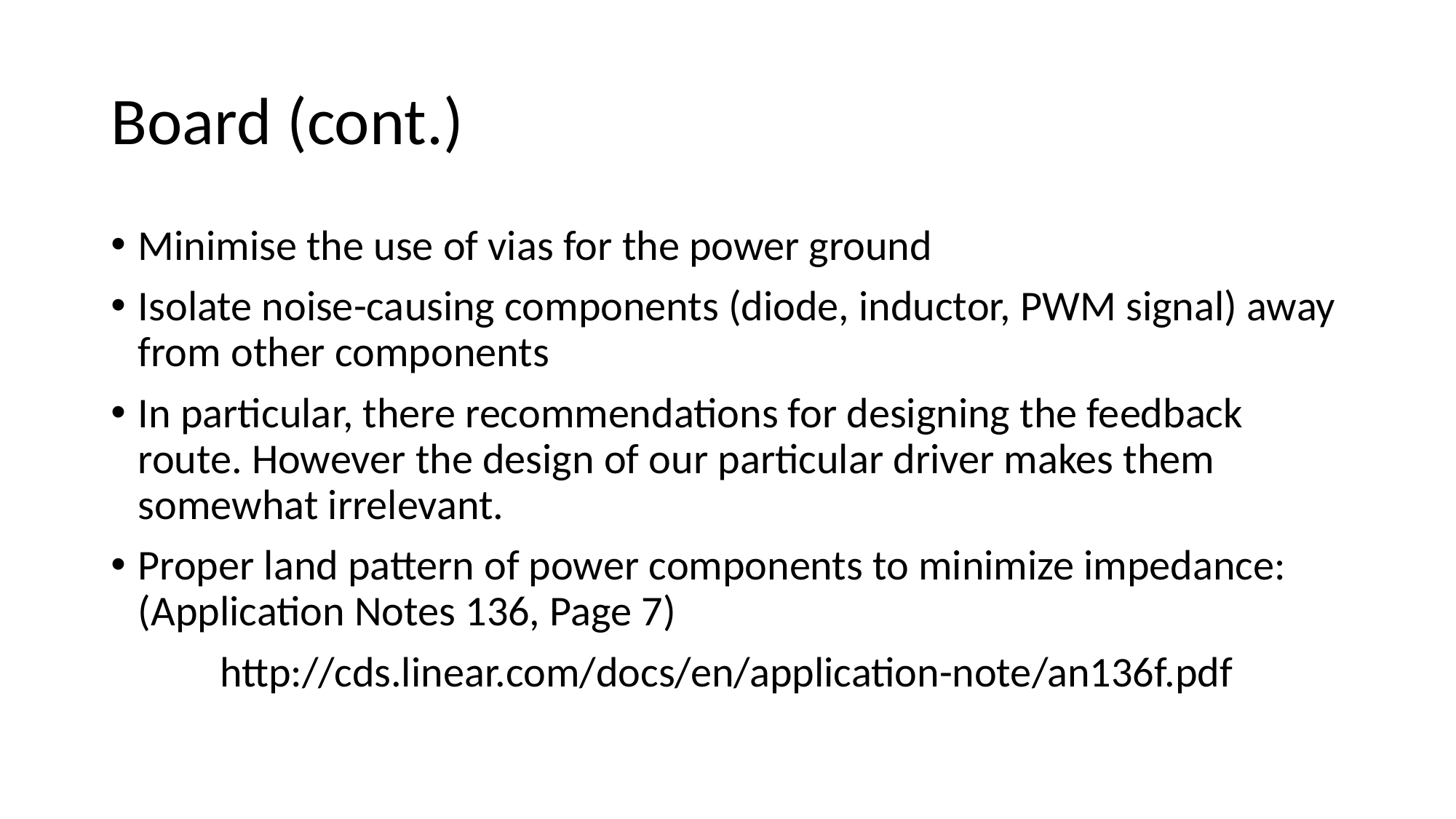

# Board (cont.)
Minimise the use of vias for the power ground
Isolate noise-causing components (diode, inductor, PWM signal) away from other components
In particular, there recommendations for designing the feedback route. However the design of our particular driver makes them somewhat irrelevant.
Proper land pattern of power components to minimize impedance: (Application Notes 136, Page 7)
	http://cds.linear.com/docs/en/application-note/an136f.pdf